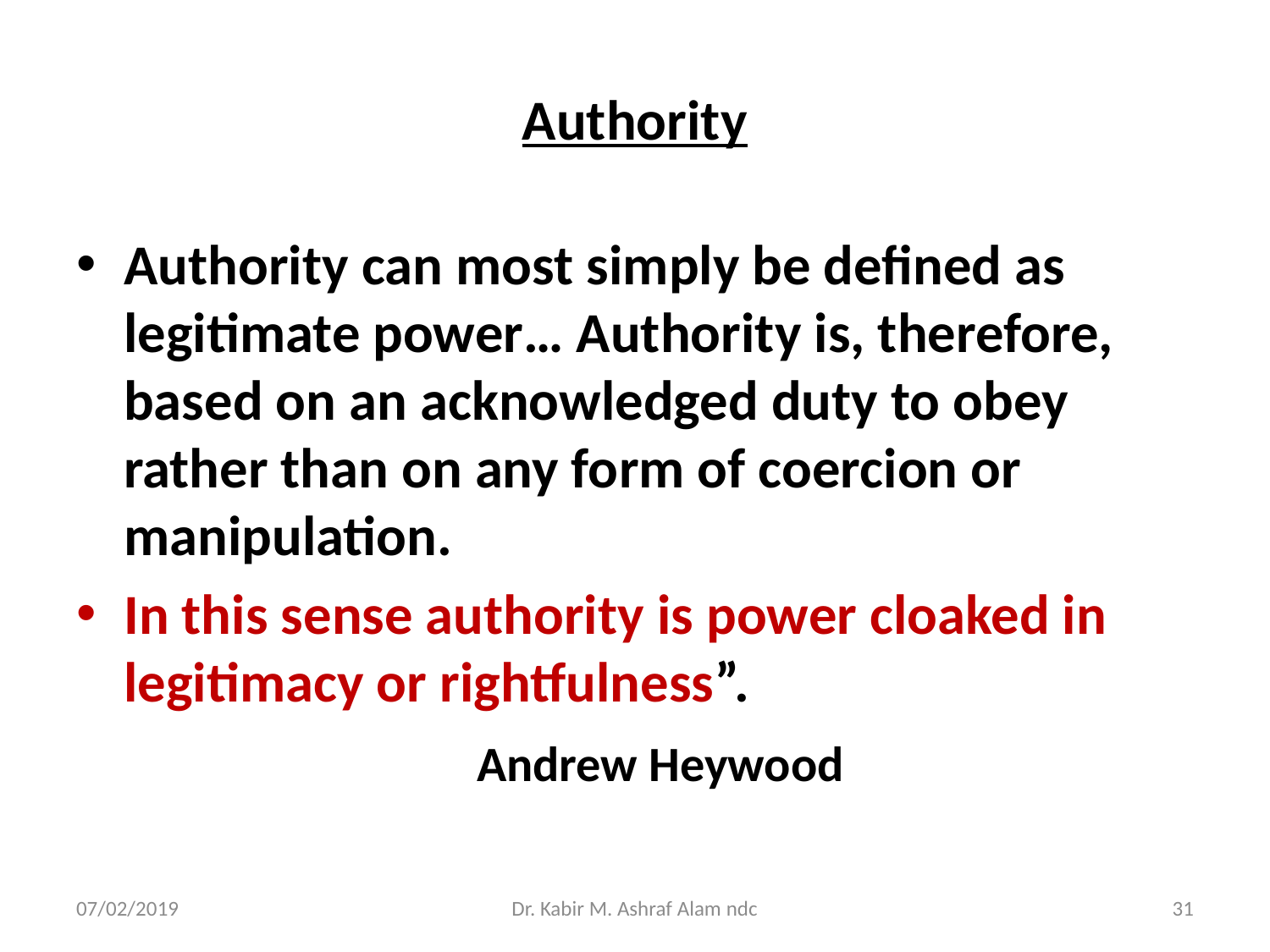

# Authority
Authority can most simply be defined as legitimate power… Authority is, therefore, based on an acknowledged duty to obey rather than on any form of coercion or manipulation.
In this sense authority is power cloaked in legitimacy or rightfulness”.
    Andrew Heywood

07/02/2019
Dr. Kabir M. Ashraf Alam ndc
31